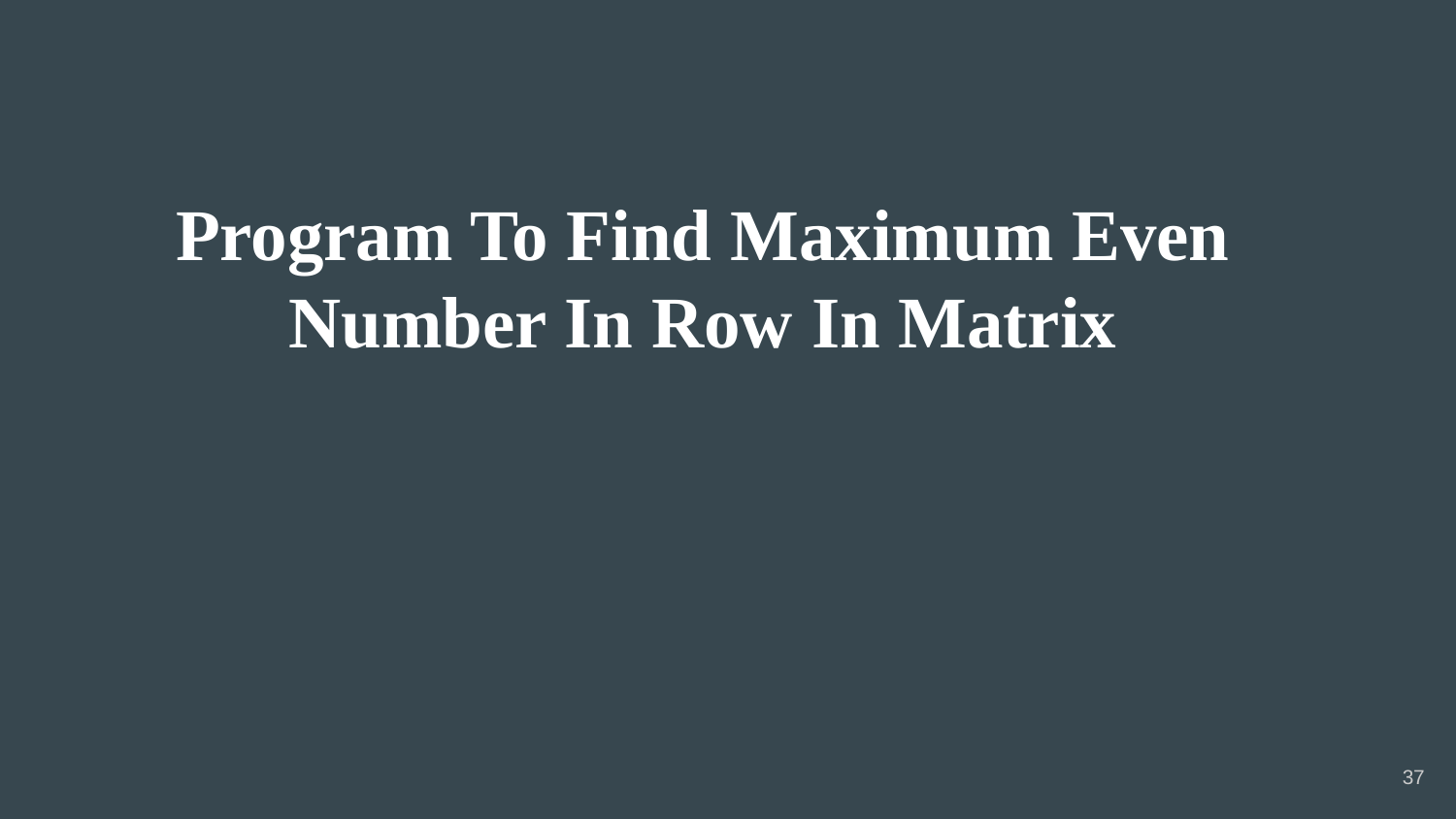

# Program To Find Maximum Even Number In Row In Matrix
37